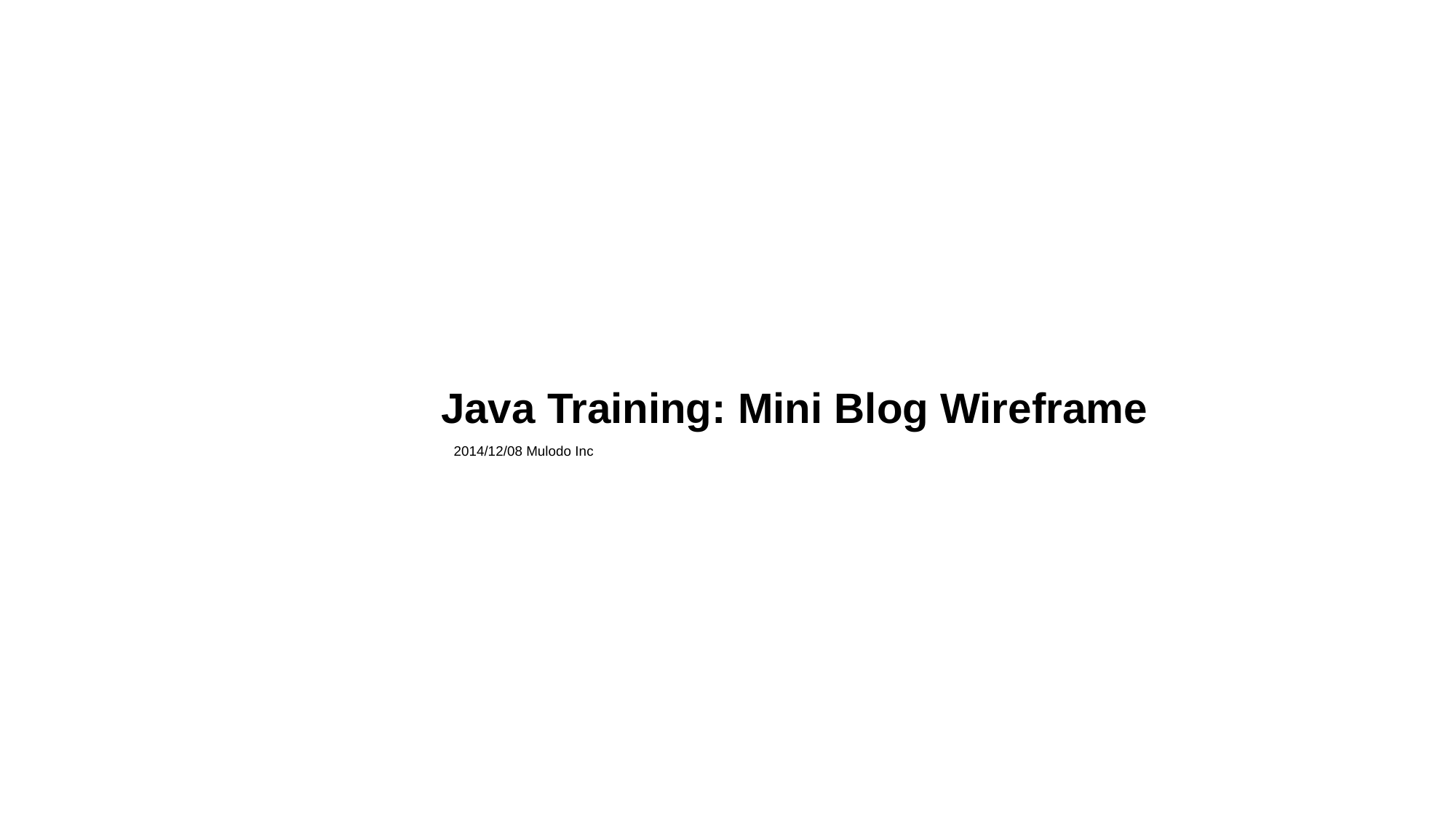

Java Training: Mini Blog Wireframe
2014/12/08 Mulodo Inc